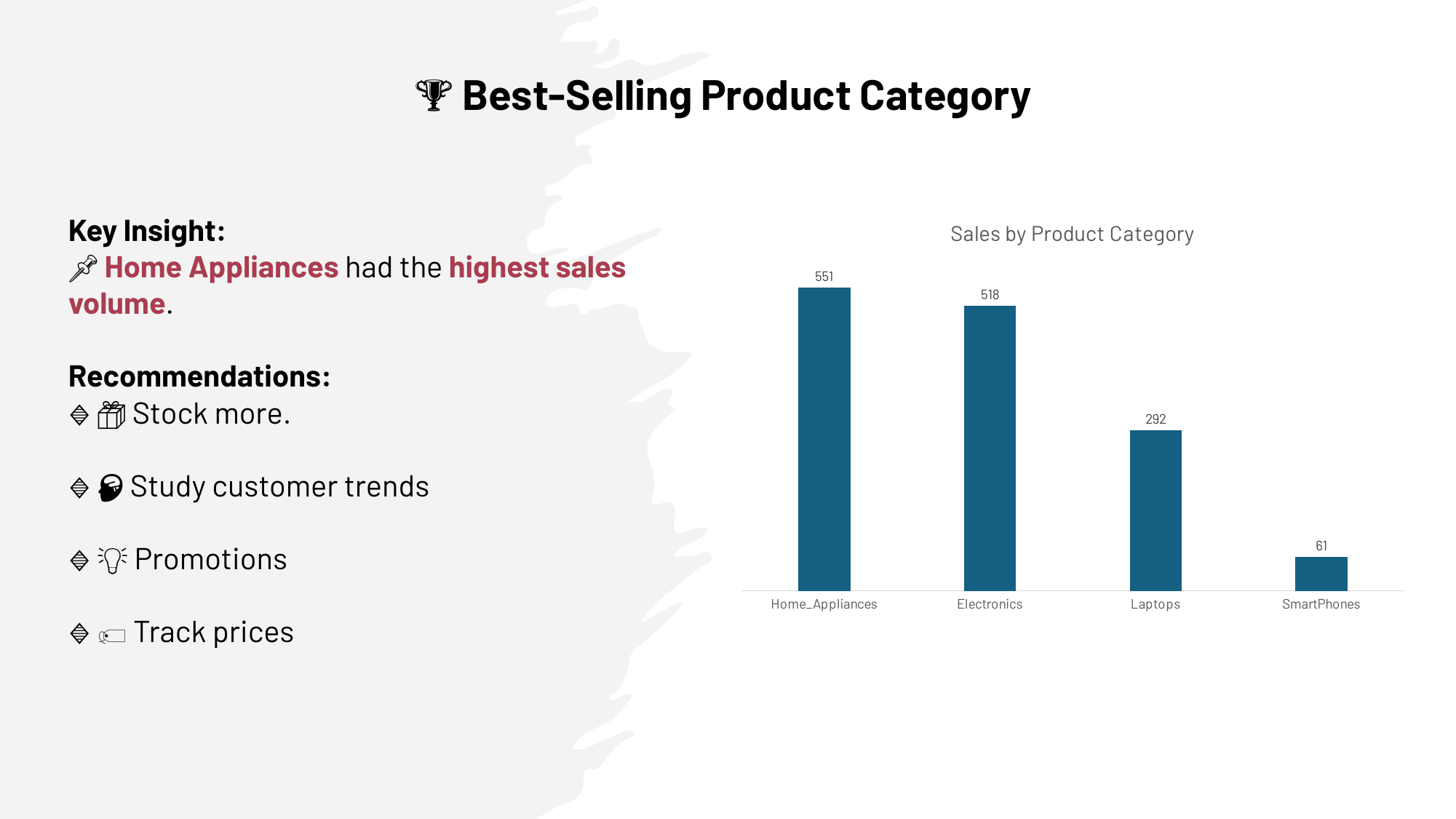

🏆 Best-Selling Product Category

### Chart: Sales by Product Category

| Category |  |
|---|---|
| Home_Appliances | 551.0 |
| Electronics | 518.0 |
| Laptops | 292.0 |
| SmartPhones | 61.0 |
Key Insight:
📌 Home Appliances had the highest sales volume.

Recommendations:
🔹 📦 Stock more.
🔹 🧠 Study customer trends
🔹 💡 Promotions
🔹 🏷 Track prices